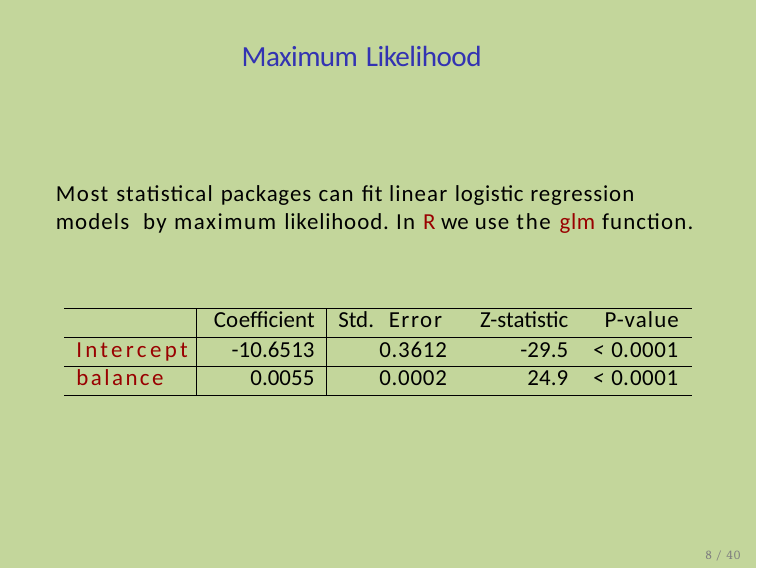

# Maximum Likelihood

Most statistical packages can fit linear logistic regression models  by maximum likelihood. In R  we use the glm function.
|  | Coefficient | Std. | Error | Z-statistic | P-value |
| --- | --- | --- | --- | --- | --- |
| Intercept | -10.6513 | 0.3612 |  | -29.5 | < 0.0001 |
| balance | 0.0055 | 0.0002 |  | 24.9 | < 0.0001 |
8 / 40